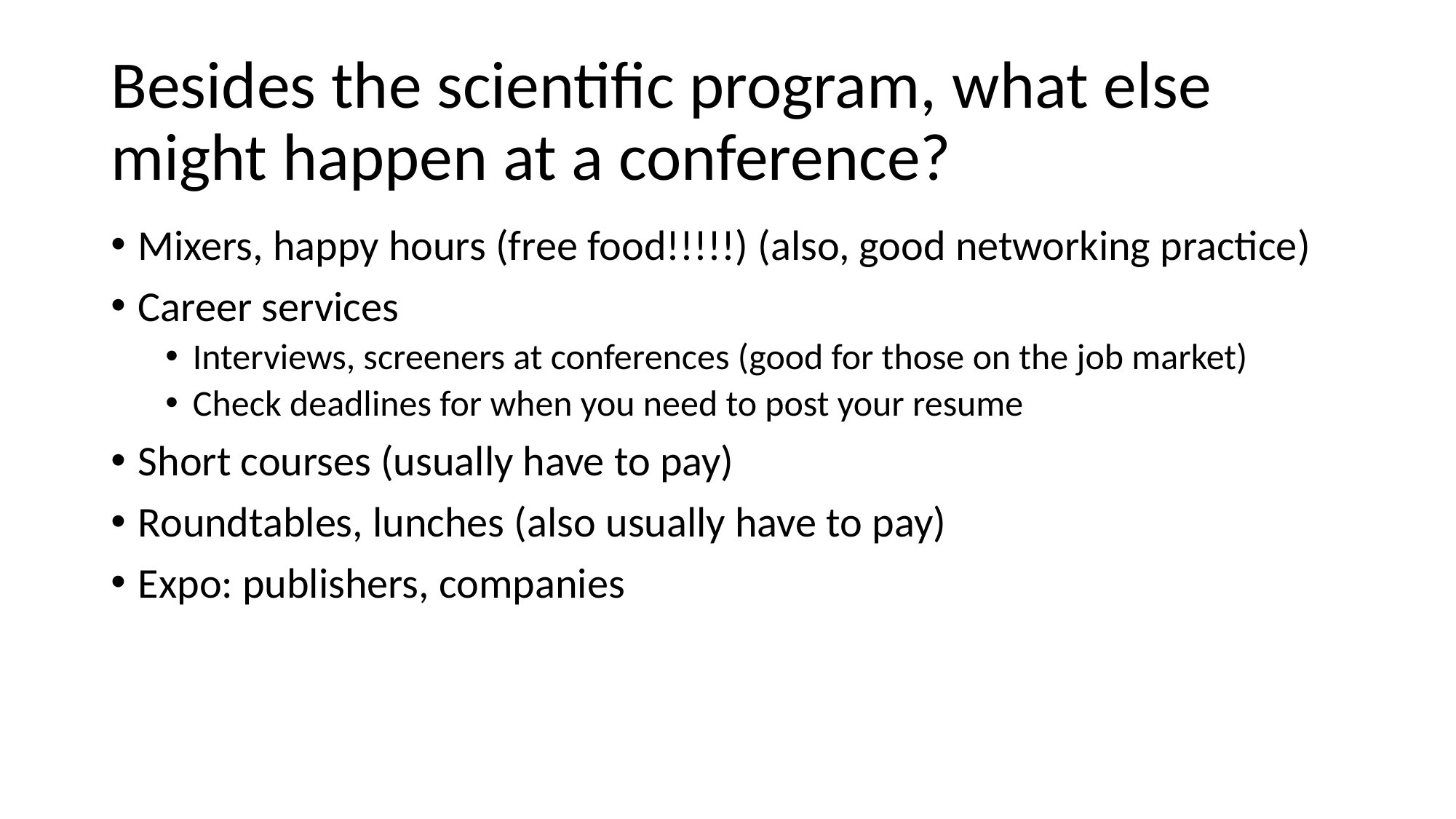

# Besides the scientific program, what else might happen at a conference?
Mixers, happy hours (free food!!!!!) (also, good networking practice)
Career services
Interviews, screeners at conferences (good for those on the job market)
Check deadlines for when you need to post your resume
Short courses (usually have to pay)
Roundtables, lunches (also usually have to pay)
Expo: publishers, companies